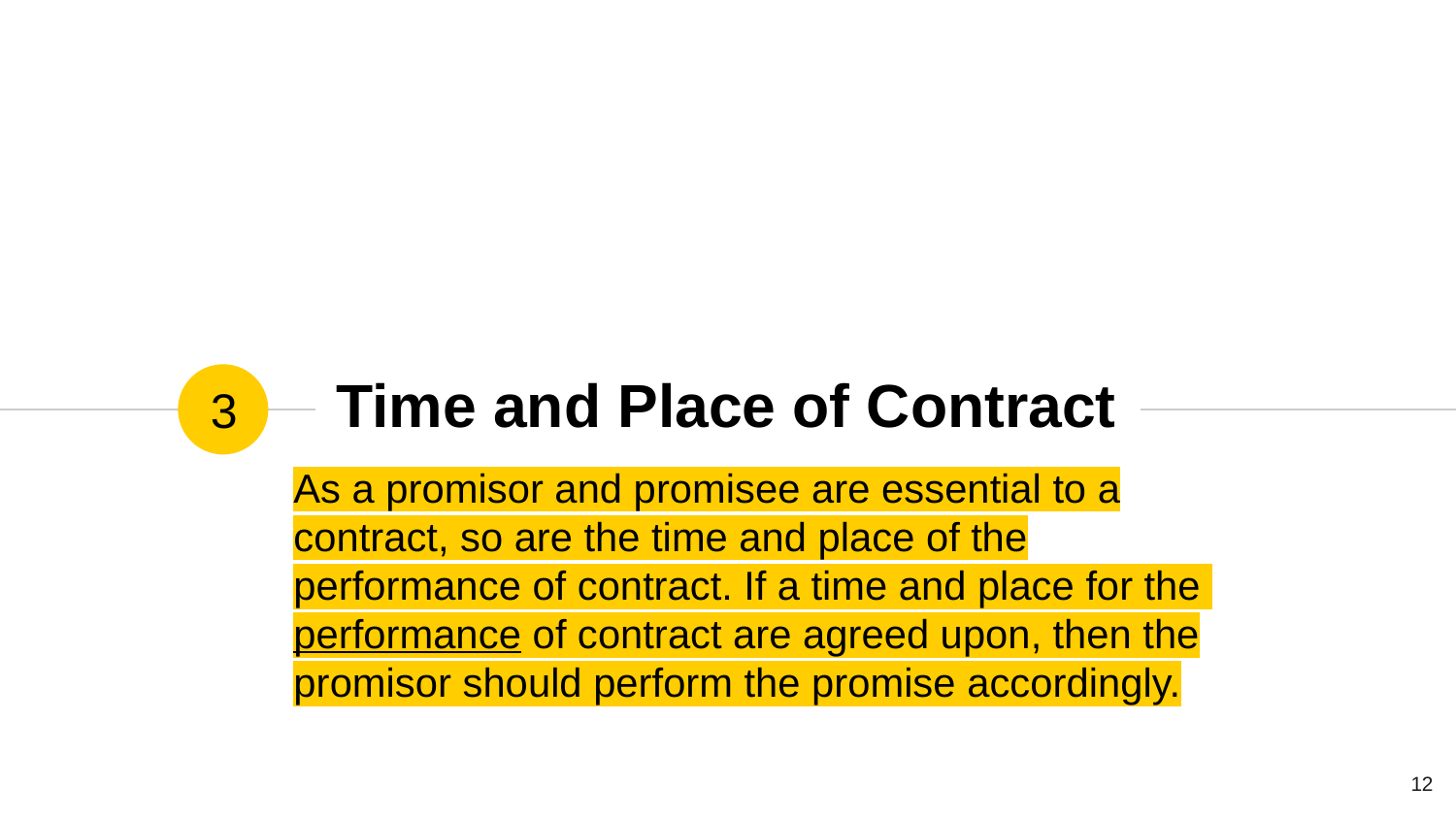

# Time and Place of Contract
3
As a promisor and promisee are essential to a contract, so are the time and place of the performance of contract. If a time and place for the performance of contract are agreed upon, then the promisor should perform the promise accordingly.
12